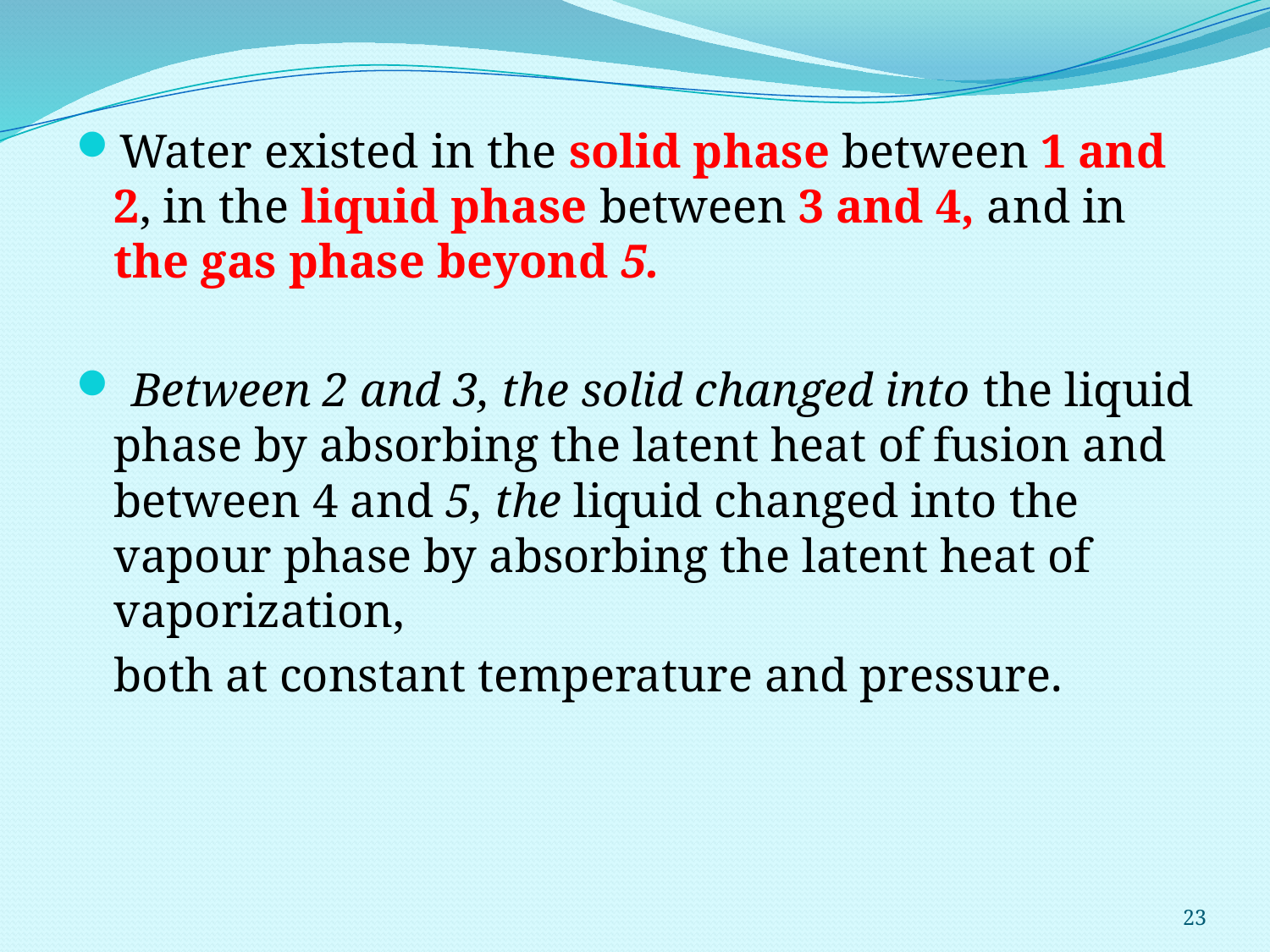

Water existed in the solid phase between 1 and 2, in the liquid phase between 3 and 4, and in the gas phase beyond 5.

 Between 2 and 3, the solid changed into the liquid phase by absorbing the latent heat of fusion and between 4 and 5, the liquid changed into the vapour phase by absorbing the latent heat of vaporization,
	both at constant temperature and pressure.

23